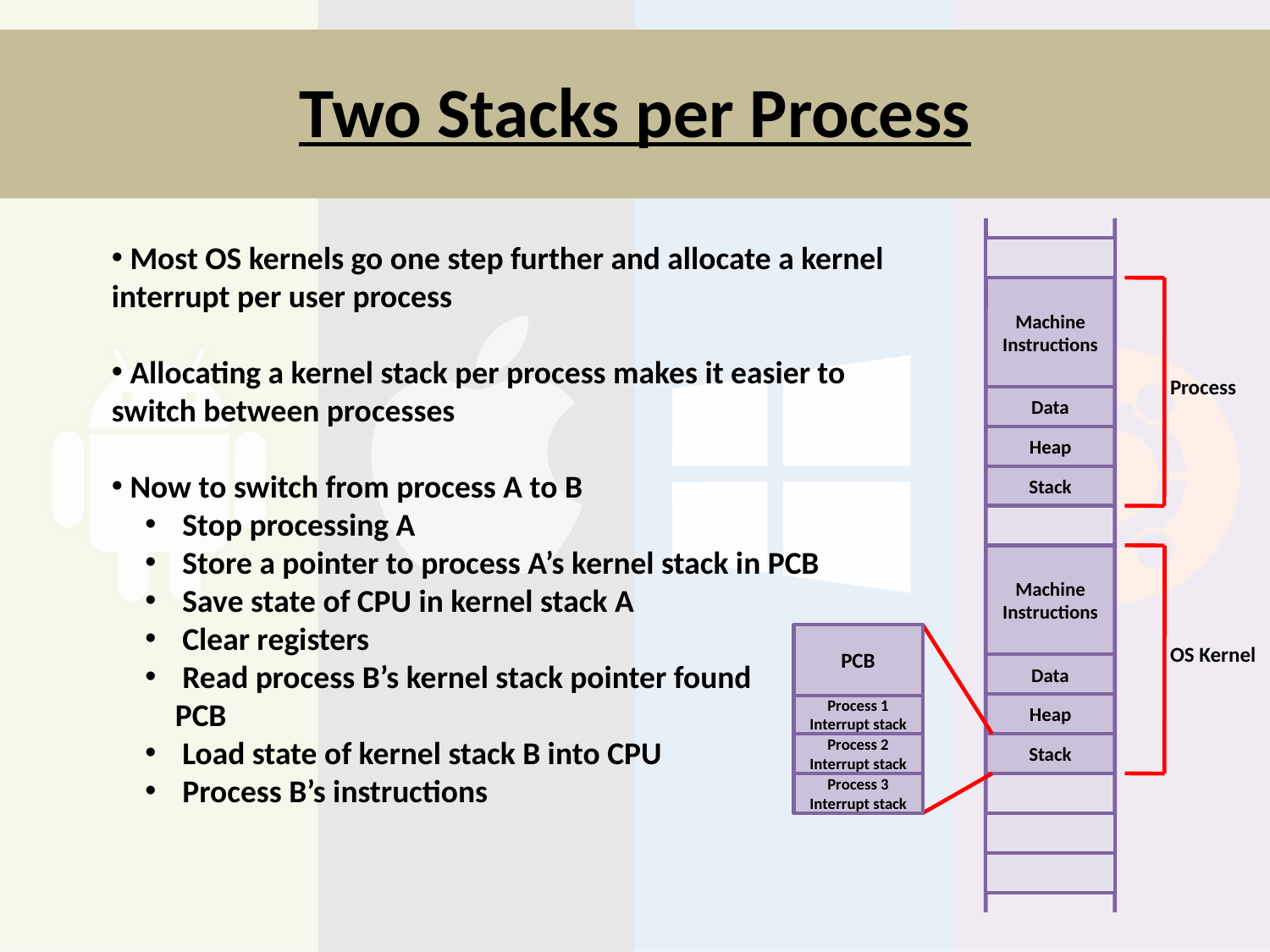

# Two Stacks per Process
 Most OS kernels go one step further and allocate a kernel interrupt per user process

 Allocating a kernel stack per process makes it easier to switch between processes

 Now to switch from process A to B
 Stop processing A
 Store a pointer to process A’s kernel stack in PCB
 Save state of CPU in kernel stack A
 Clear registers
 Read process B’s kernel stack pointer found 	     in PCB
 Load state of kernel stack B into CPU
 Process B’s instructions

Machine Instructions
Process
Data
Heap
Stack

Machine Instructions
PCB
OS Kernel
Data
Process 1 Interrupt stack
Heap
Process 2 Interrupt stack
Stack
Process 3 Interrupt stack